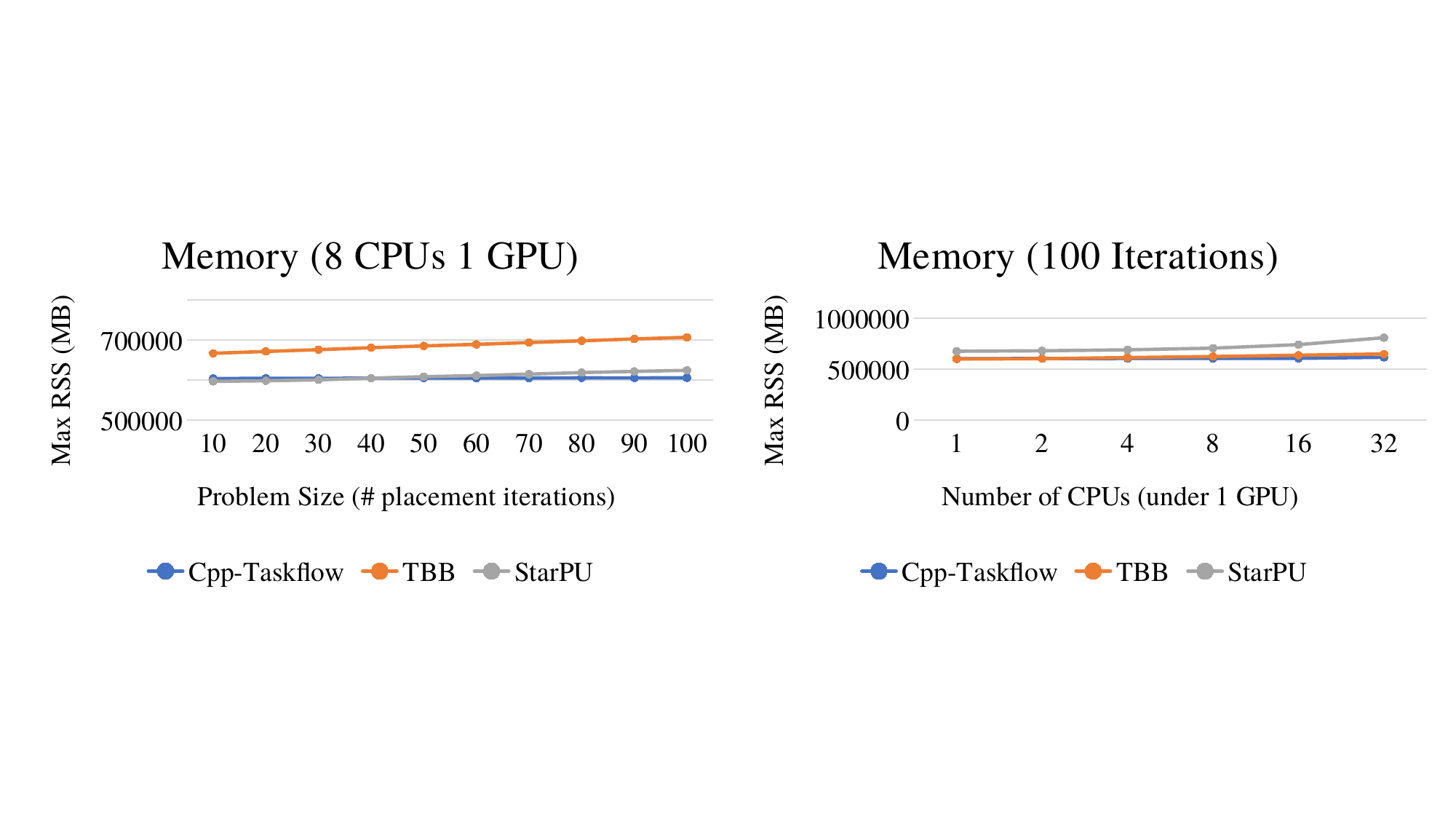

### Chart: Memory (8 CPUs 1 GPU)

| Category | Cpp-Taskflow | TBB | StarPU |
|---|---|---|---|
| 10 | 603660.0 | 666864.0 | 596696.0 |
| 20 | 604432.0 | 671460.0 | 598296.0 |
| 30 | 604224.0 | 676048.0 | 600552.0 |
| 40 | 604888.0 | 680840.0 | 604620.0 |
| 50 | 605324.0 | 685392.0 | 608392.0 |
| 60 | 604872.0 | 689280.0 | 611168.0 |
| 70 | 605048.0 | 693784.0 | 614820.0 |
| 80 | 605460.0 | 698172.0 | 618732.0 |
| 90 | 605308.0 | 702744.0 | 621660.0 |
| 100 | 605712.0 | 706904.0 | 624276.0 |

### Chart: Memory (100 Iterations)

| Category | Cpp-Taskflow | TBB | StarPU |
|---|---|---|---|
| 1 | 603120.0 | 600300.0 | 676240.0 |
| 2 | 604228.0 | 602820.0 | 680664.0 |
| 4 | 605076.0 | 614040.0 | 690200.0 |
| 8 | 605108.0 | 624276.0 | 706640.0 |
| 16 | 606404.0 | 636904.0 | 741104.0 |
| 32 | 616644.0 | 649460.0 | 809060.0 |